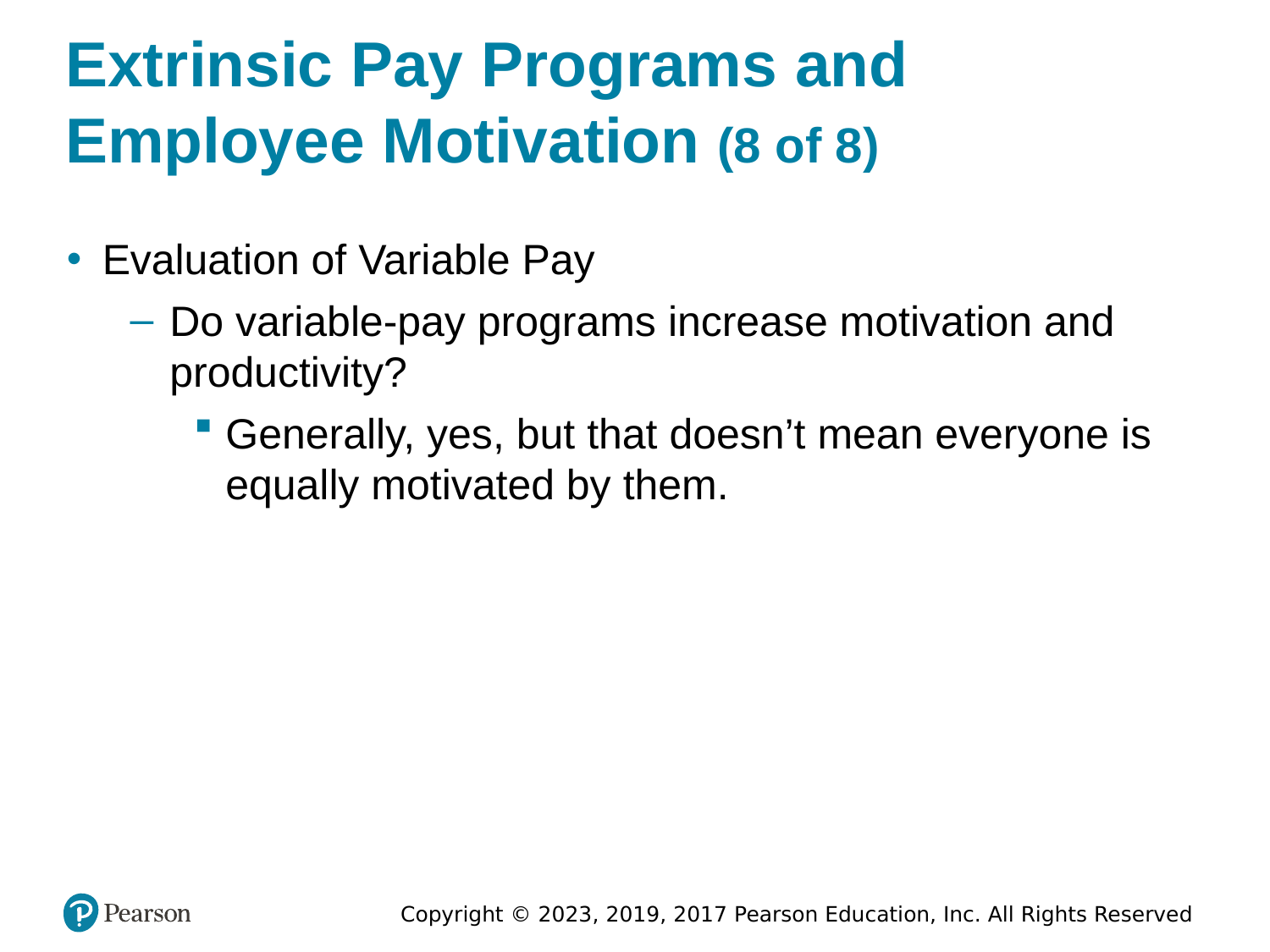

# Extrinsic Pay Programs and Employee Motivation (8 of 8)
Evaluation of Variable Pay
Do variable-pay programs increase motivation and productivity?
Generally, yes, but that doesn’t mean everyone is equally motivated by them.